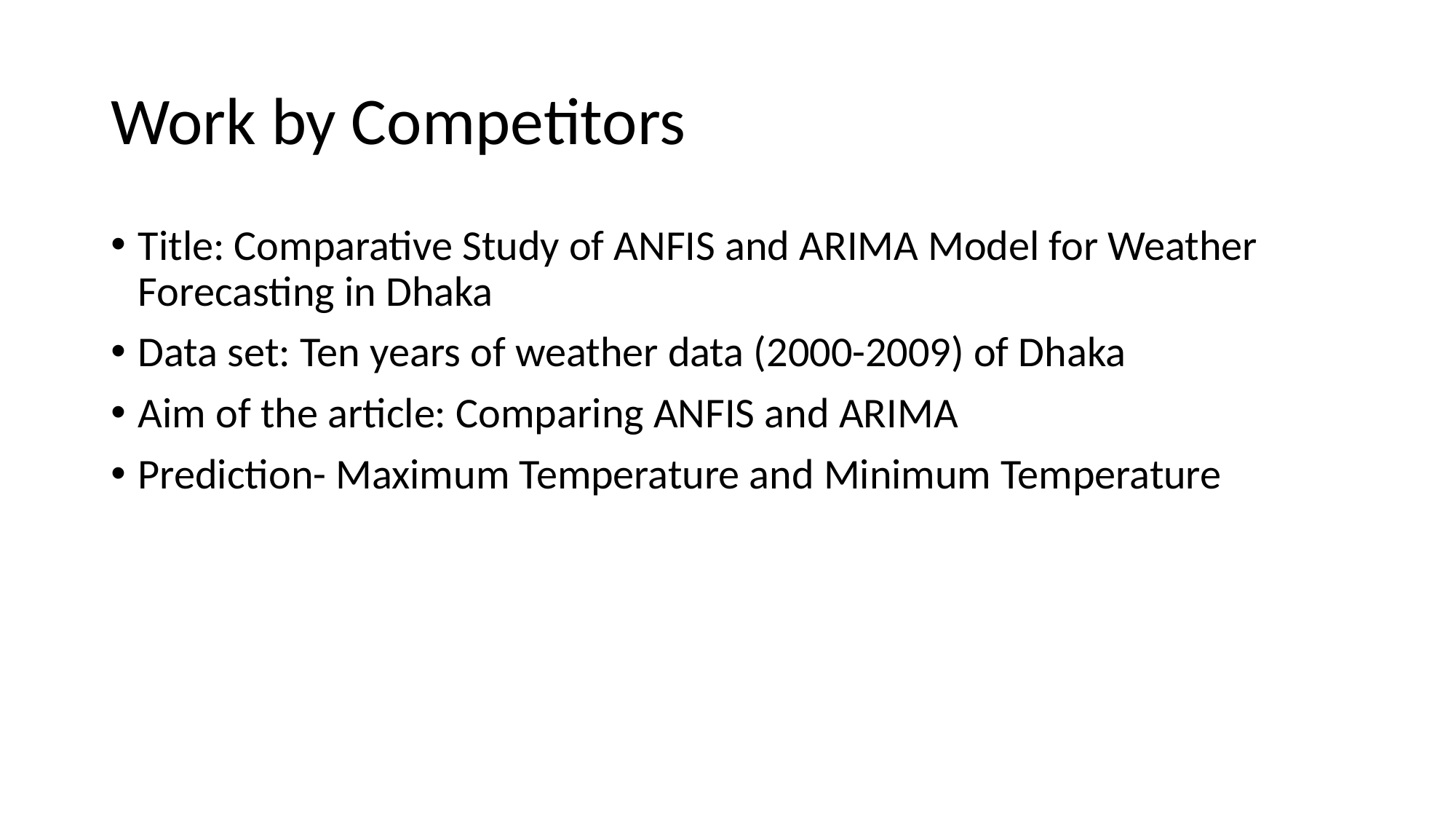

# Work by Competitors
Title: Comparative Study of ANFIS and ARIMA Model for Weather Forecasting in Dhaka
Data set: Ten years of weather data (2000-2009) of Dhaka
Aim of the article: Comparing ANFIS and ARIMA
Prediction- Maximum Temperature and Minimum Temperature